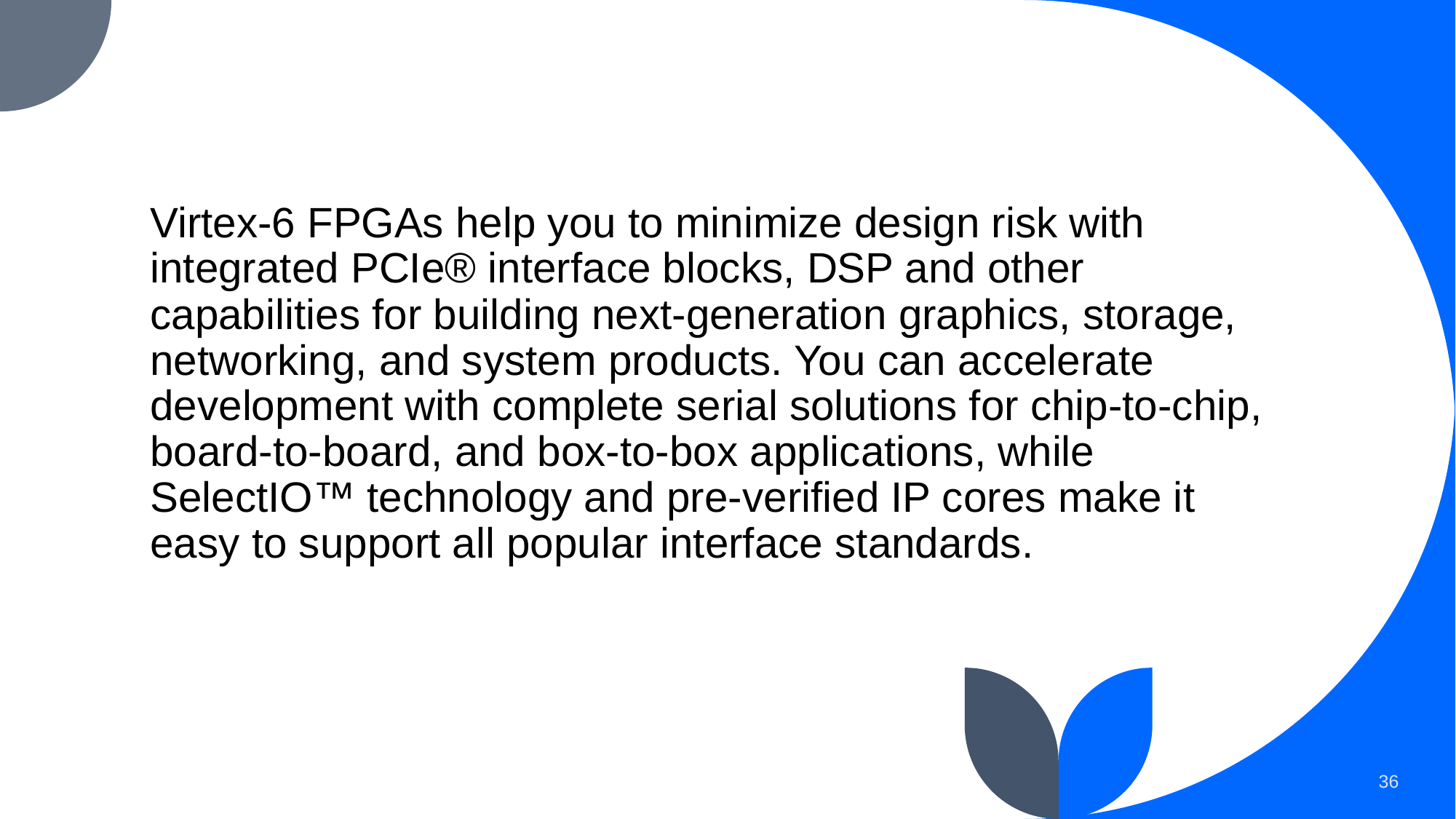

Virtex-6 FPGAs help you to minimize design risk with integrated PCIe® interface blocks, DSP and other capabilities for building next-generation graphics, storage, networking, and system products. You can accelerate development with complete serial solutions for chip-to-chip, board-to-board, and box-to-box applications, while SelectIO™ technology and pre-verified IP cores make it easy to support all popular interface standards.
36